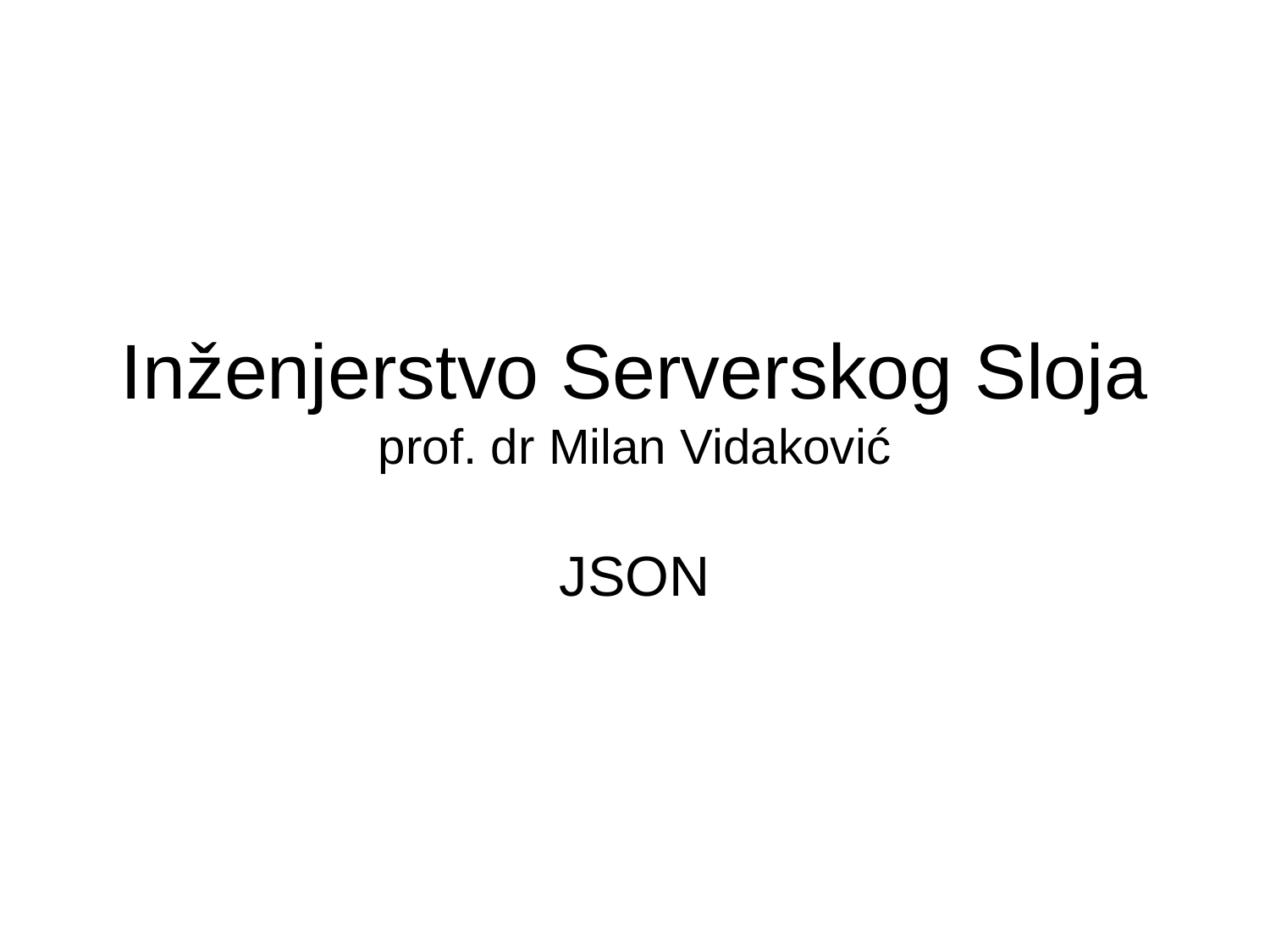

# Inženjerstvo Serverskog Sloja prof. dr Milan Vidaković
JSON